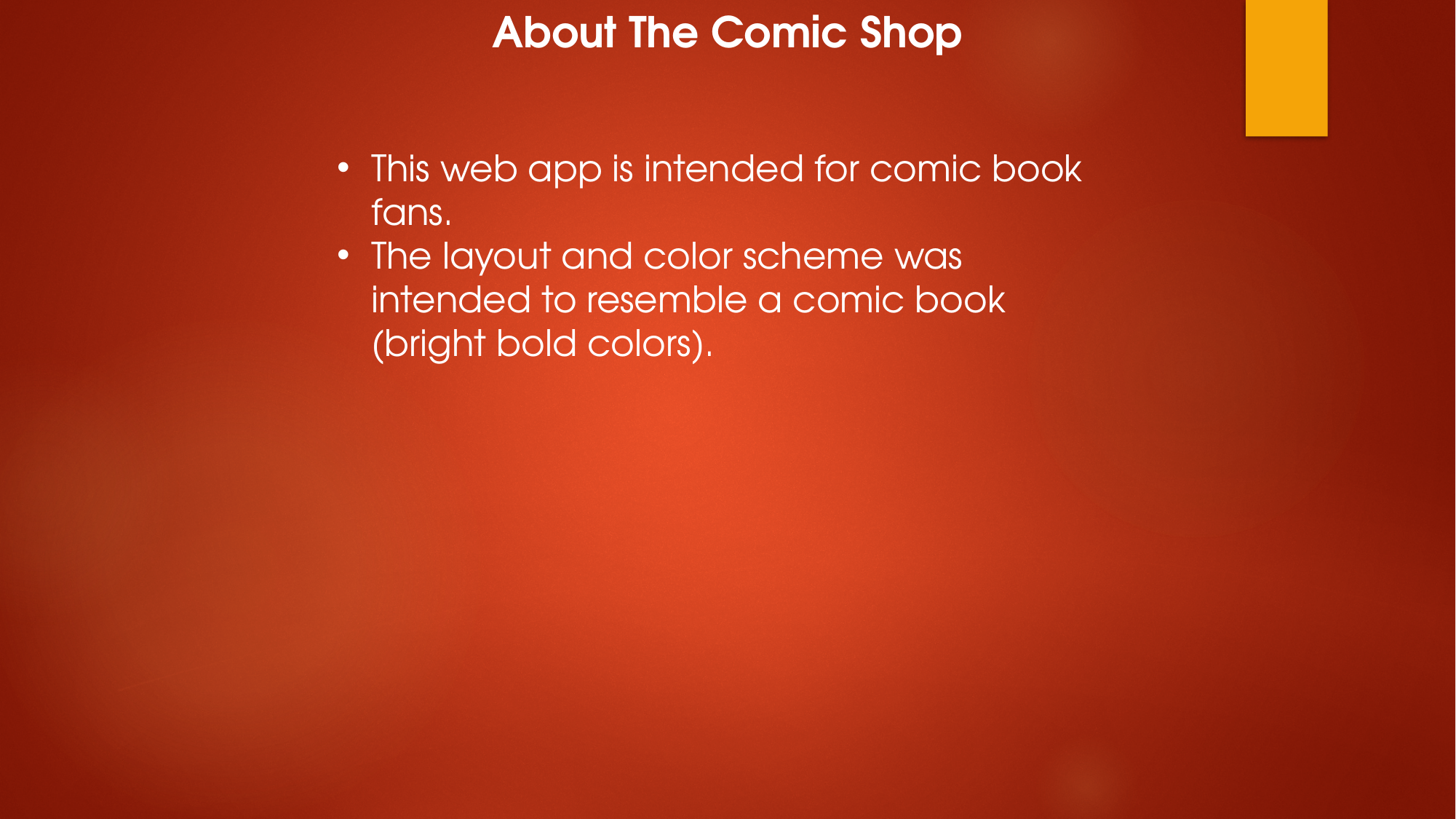

About The Comic Shop
This web app is intended for comic book fans.
The layout and color scheme was intended to resemble a comic book (bright bold colors).